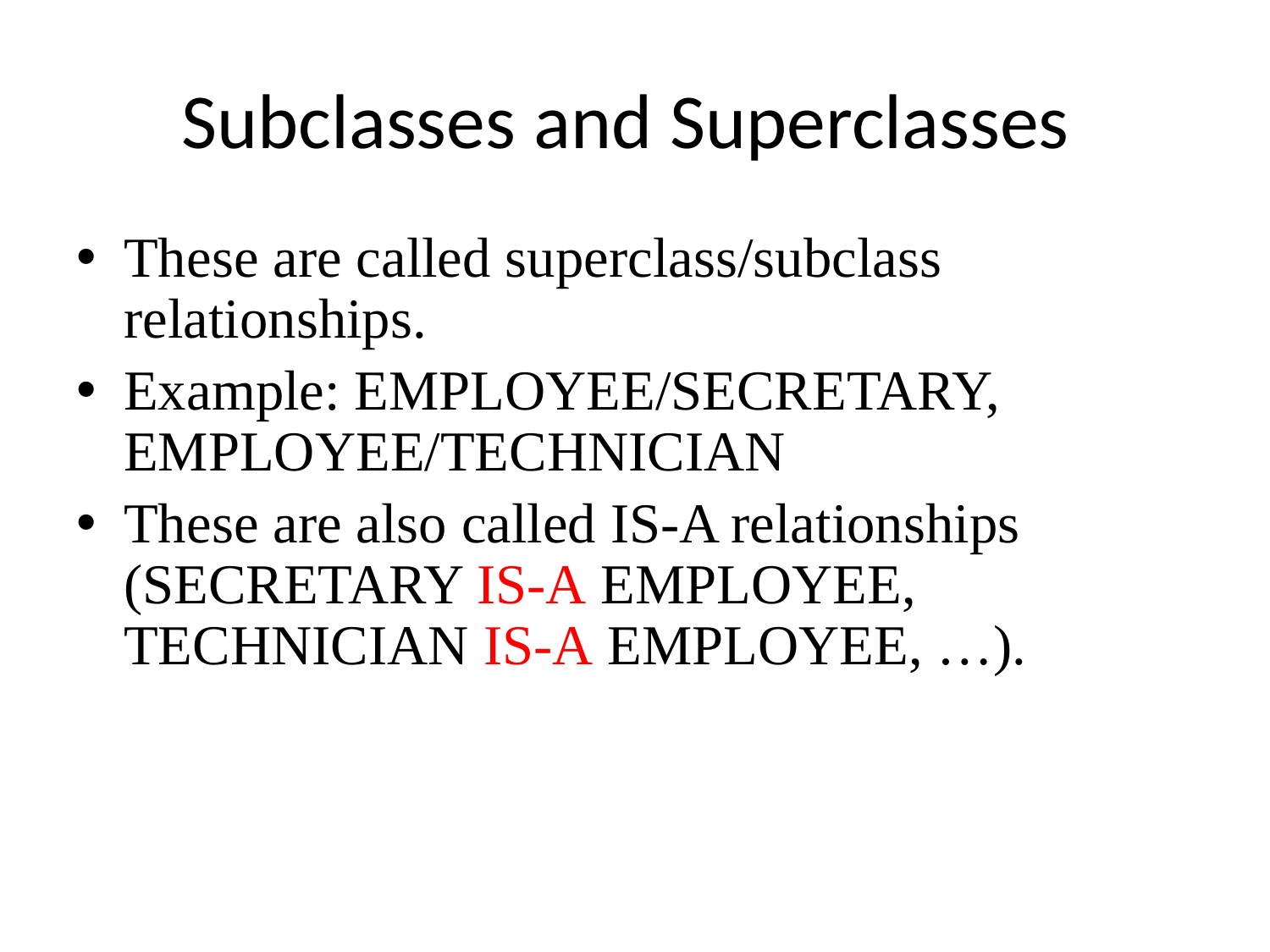

# Subclasses and Superclasses
These are called superclass/subclass relationships.
Example: EMPLOYEE/SECRETARY, EMPLOYEE/TECHNICIAN
These are also called IS-A relationships (SECRETARY IS-A EMPLOYEE, TECHNICIAN IS-A EMPLOYEE, …).